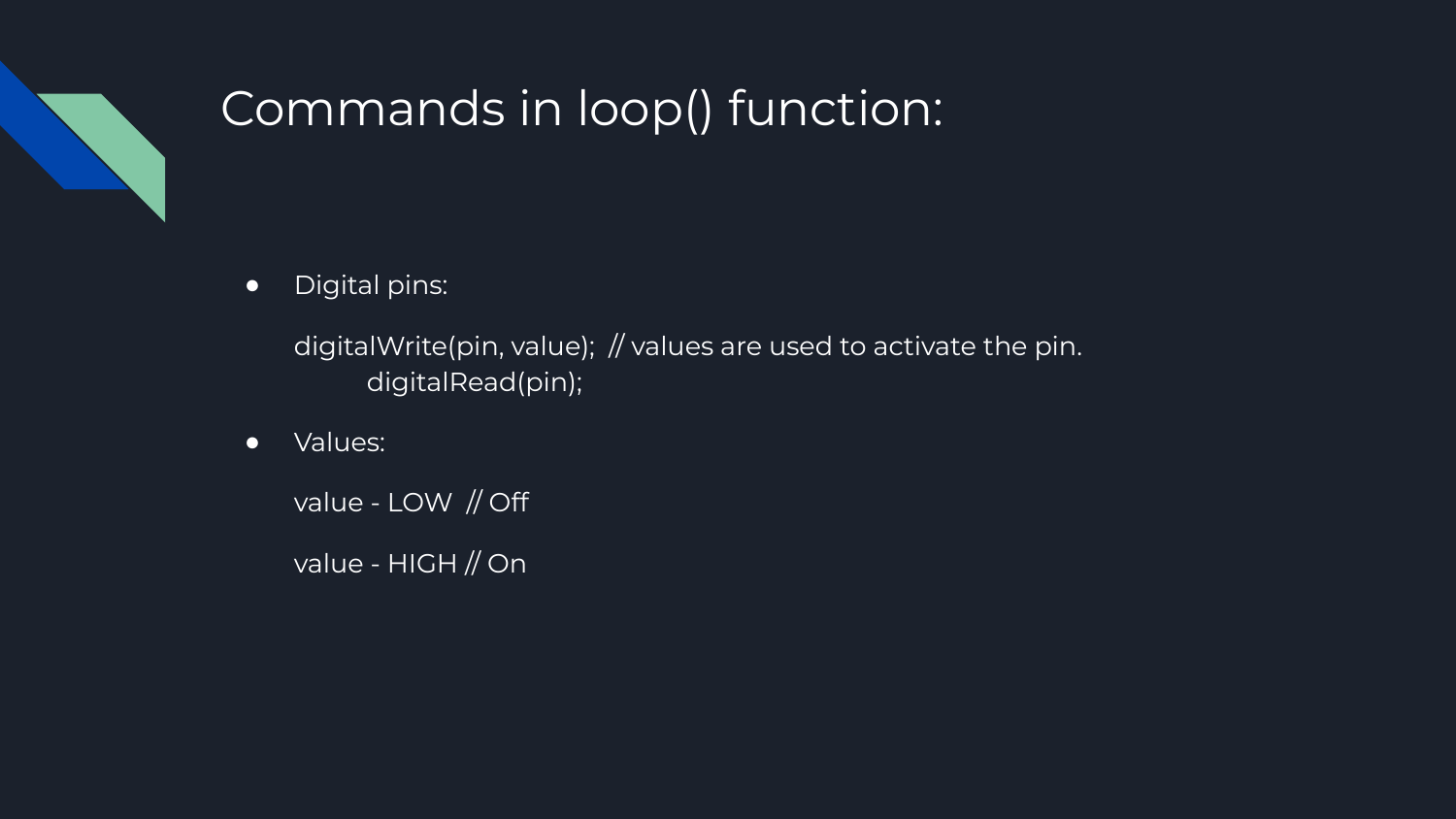

# Commands in loop() function:
Digital pins:
digitalWrite(pin, value);  // values are used to activate the pin.
	digitalRead(pin);
Values:
value - LOW  // Off
value - HIGH // On